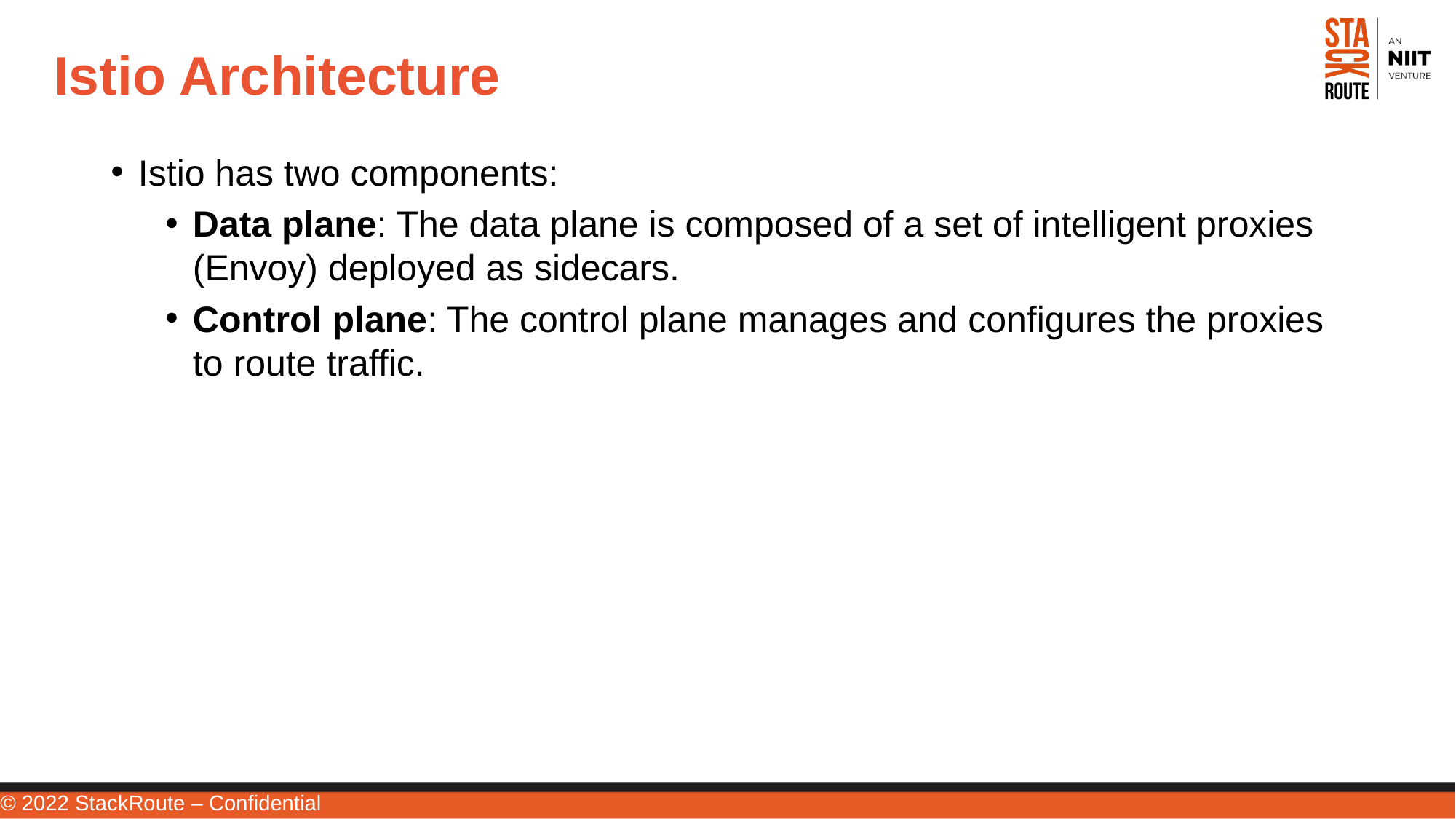

# Istio Architecture
Istio has two components:
Data plane: The data plane is composed of a set of intelligent proxies (Envoy) deployed as sidecars.
Control plane: The control plane manages and configures the proxies to route traffic.